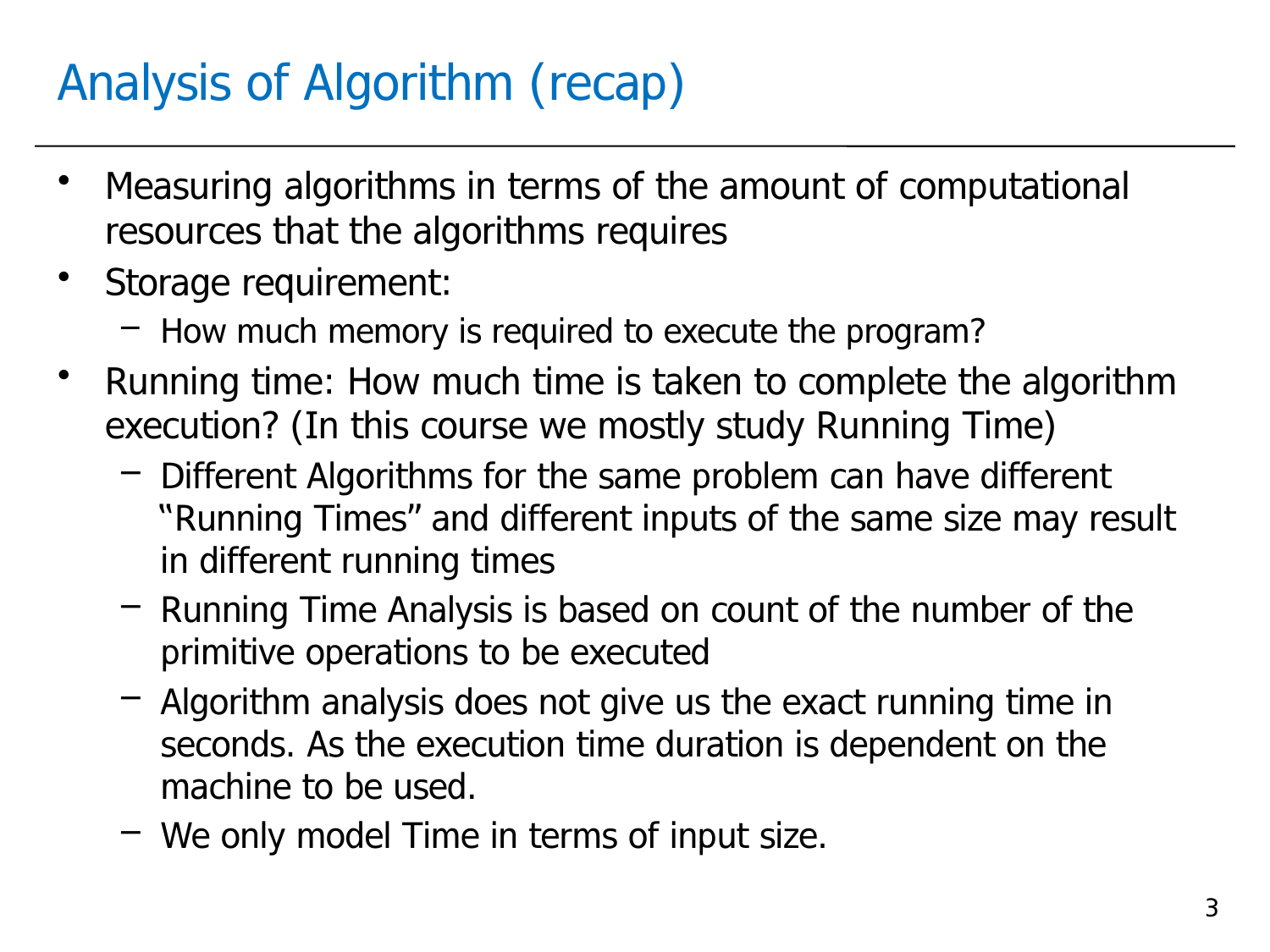

# Analysis of Algorithm (recap)
Measuring algorithms in terms of the amount of computational resources that the algorithms requires
Storage requirement:
How much memory is required to execute the program?
Running time: How much time is taken to complete the algorithm execution? (In this course we mostly study Running Time)
Different Algorithms for the same problem can have different “Running Times” and different inputs of the same size may result in different running times
Running Time Analysis is based on count of the number of the primitive operations to be executed
Algorithm analysis does not give us the exact running time in seconds. As the execution time duration is dependent on the machine to be used.
We only model Time in terms of input size.

3